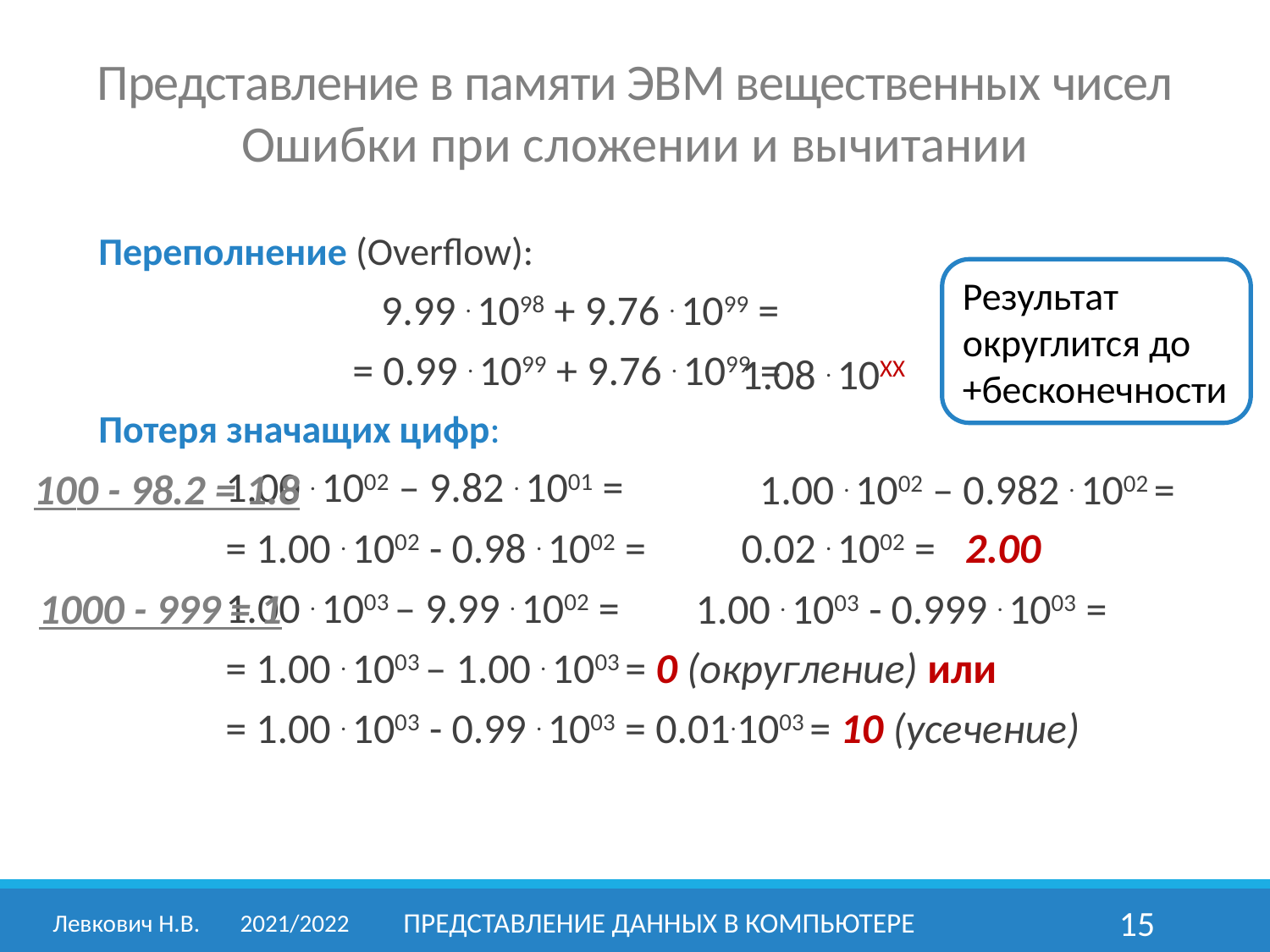

Представление в памяти ЭВМ вещественных чисел
Ошибки при сложении и вычитании

Переполнение (Overflow):
			   9.99 . 1098 + 9.76 . 1099 =
			= 0.99 . 1099 + 9.76 . 1099 =
Потеря значащих цифр:
		1.00 . 1002 – 9.82 . 1001 =
		= 1.00 . 1002 - 0.98 . 1002 =
		1.00 . 1003 – 9.99 . 1002 =
		= 1.00 . 1003 – 1.00 . 1003 = 0 (округление) или
		= 1.00 . 1003 - 0.99 . 1003 = 0.01.1003 = 10 (усечение)
Результат округлится до +бесконечности
1.08 . 10XX
1.00 . 1002 – 0.982 . 1002 =
100 - 98.2 = 1.8
2.00
0.02 . 1002 =
1000 - 999 = 1
1.00 . 1003 - 0.999 . 1003 =
Левкович Н.В.	2021/2022
Представление данных в компьютере
15